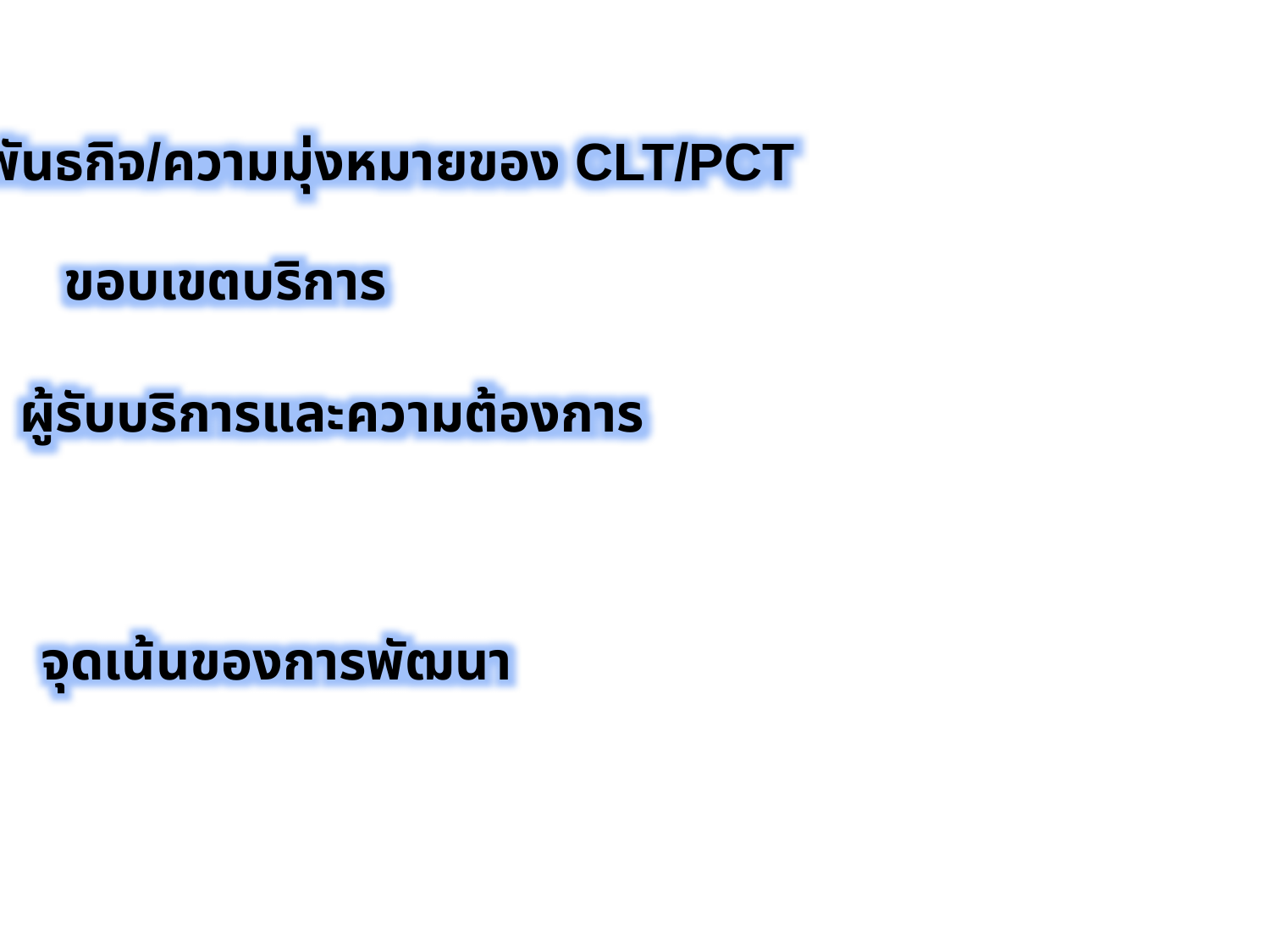

พันธกิจ/ความมุ่งหมายของ CLT/PCT
ขอบเขตบริการ
ผู้รับบริการและความต้องการ
จุดเน้นของการพัฒนา